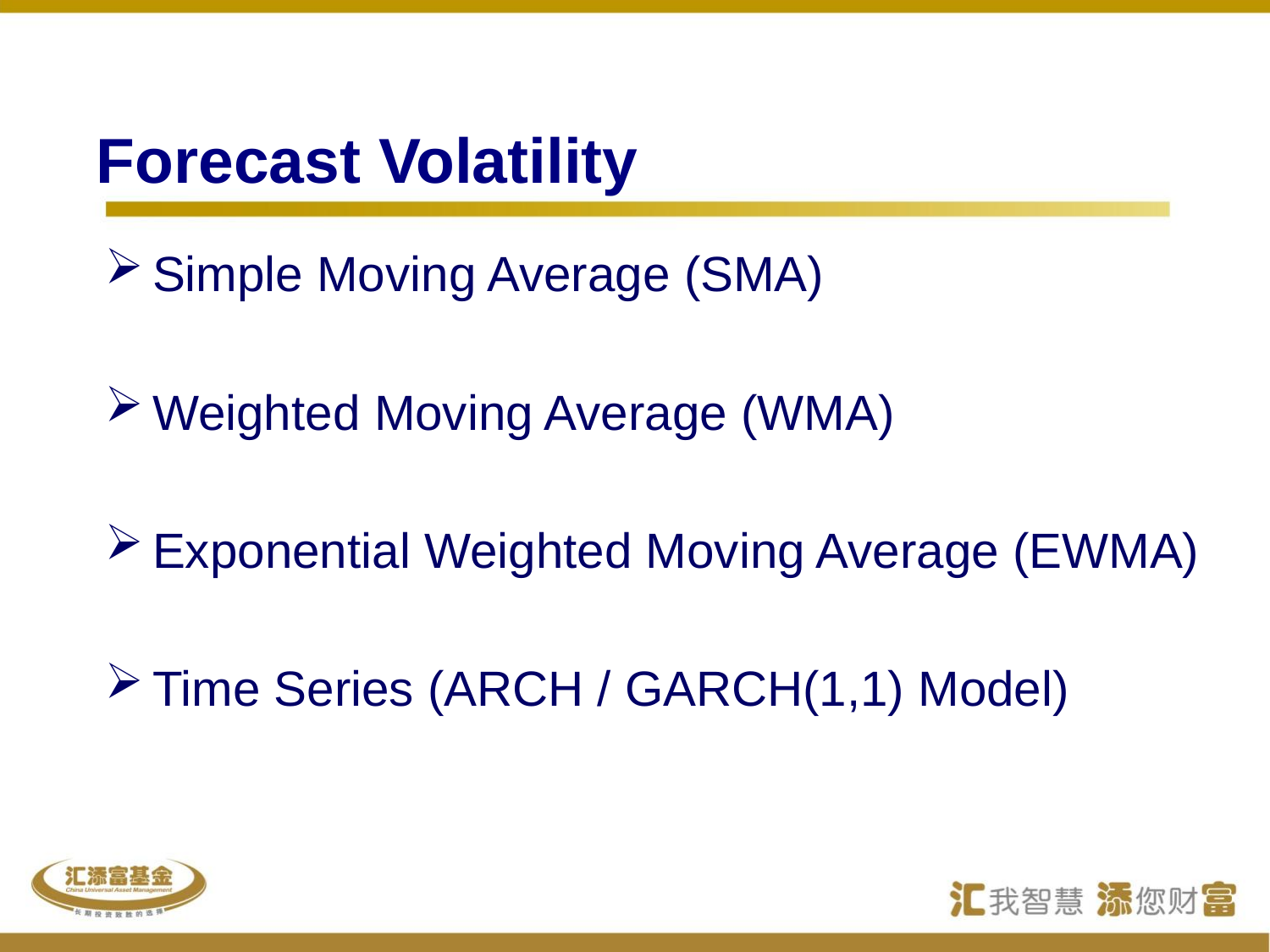

# Forecast Volatility
Simple Moving Average (SMA)

Weighted Moving Average (WMA)

Exponential Weighted Moving Average (EWMA)

Time Series (ARCH / GARCH(1,1) Model)